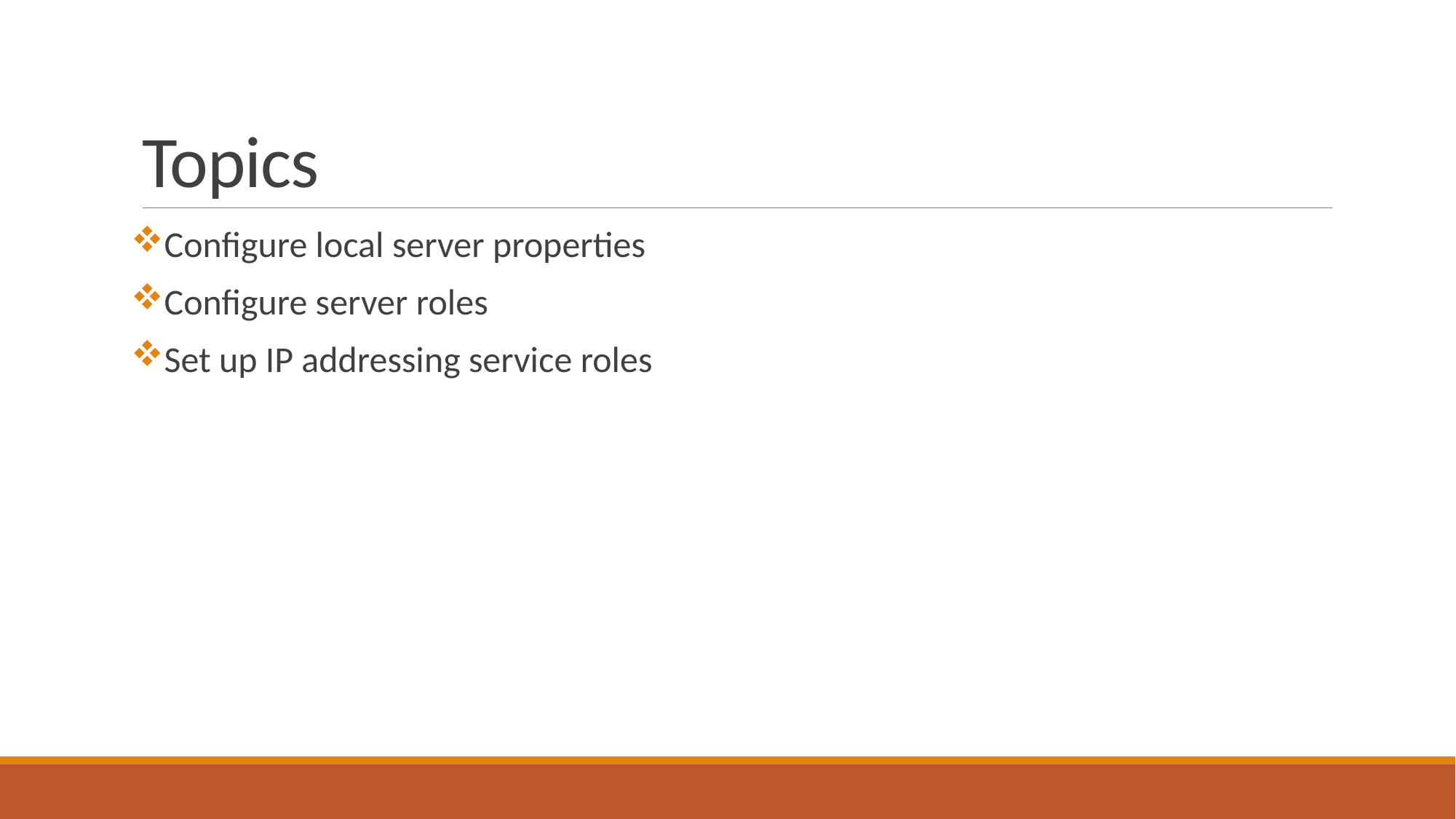

# Topics
Configure local server properties
Configure server roles
Set up IP addressing service roles